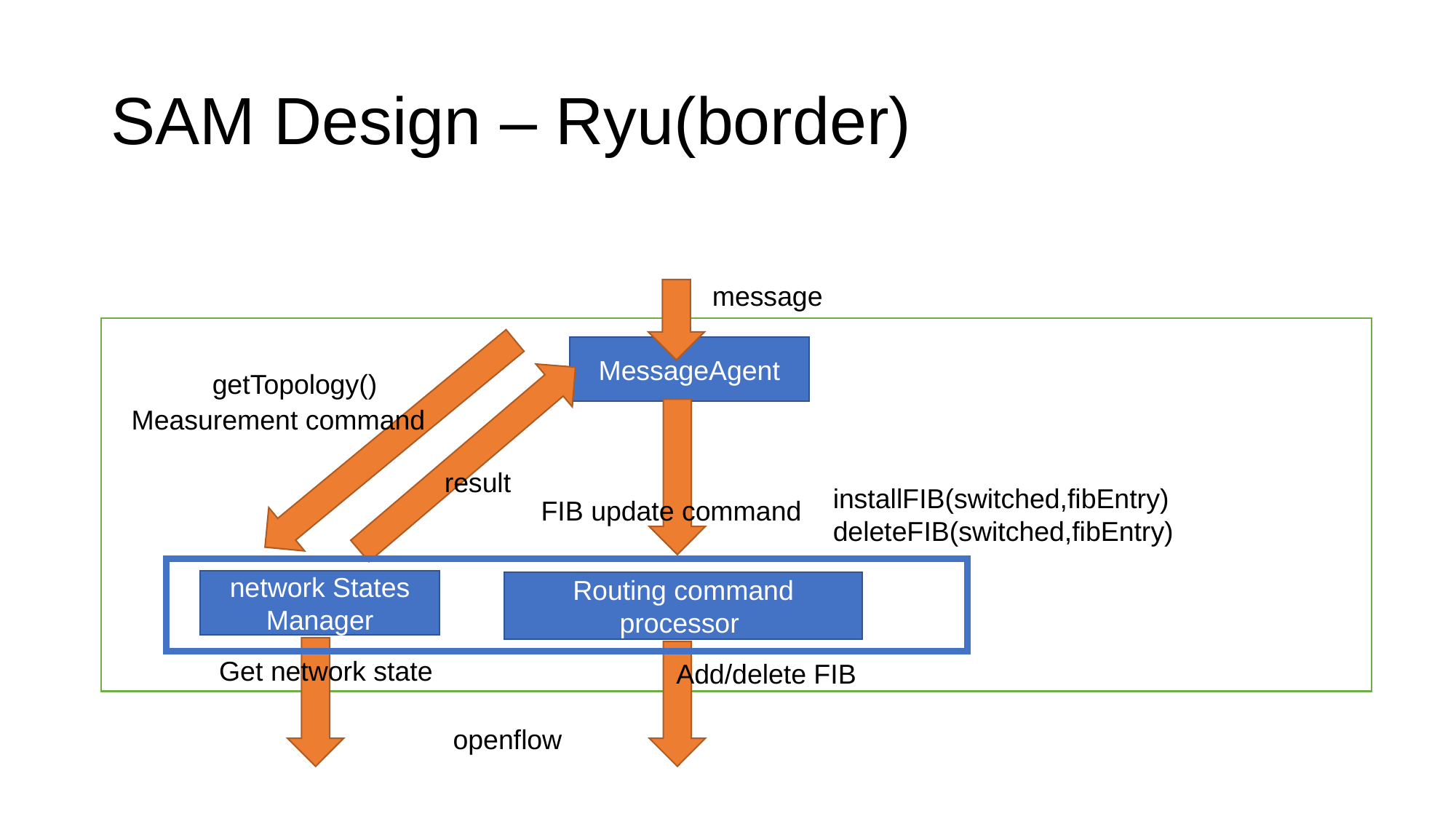

# SAM Design – Ryu(border)
message

MessageAgent
getTopology()
Measurement command

result
installFIB(switched,fibEntry)
deleteFIB(switched,fibEntry)
FIB update command

network States Manager
Routing command processor
Get network state
Add/delete FIB

openflow